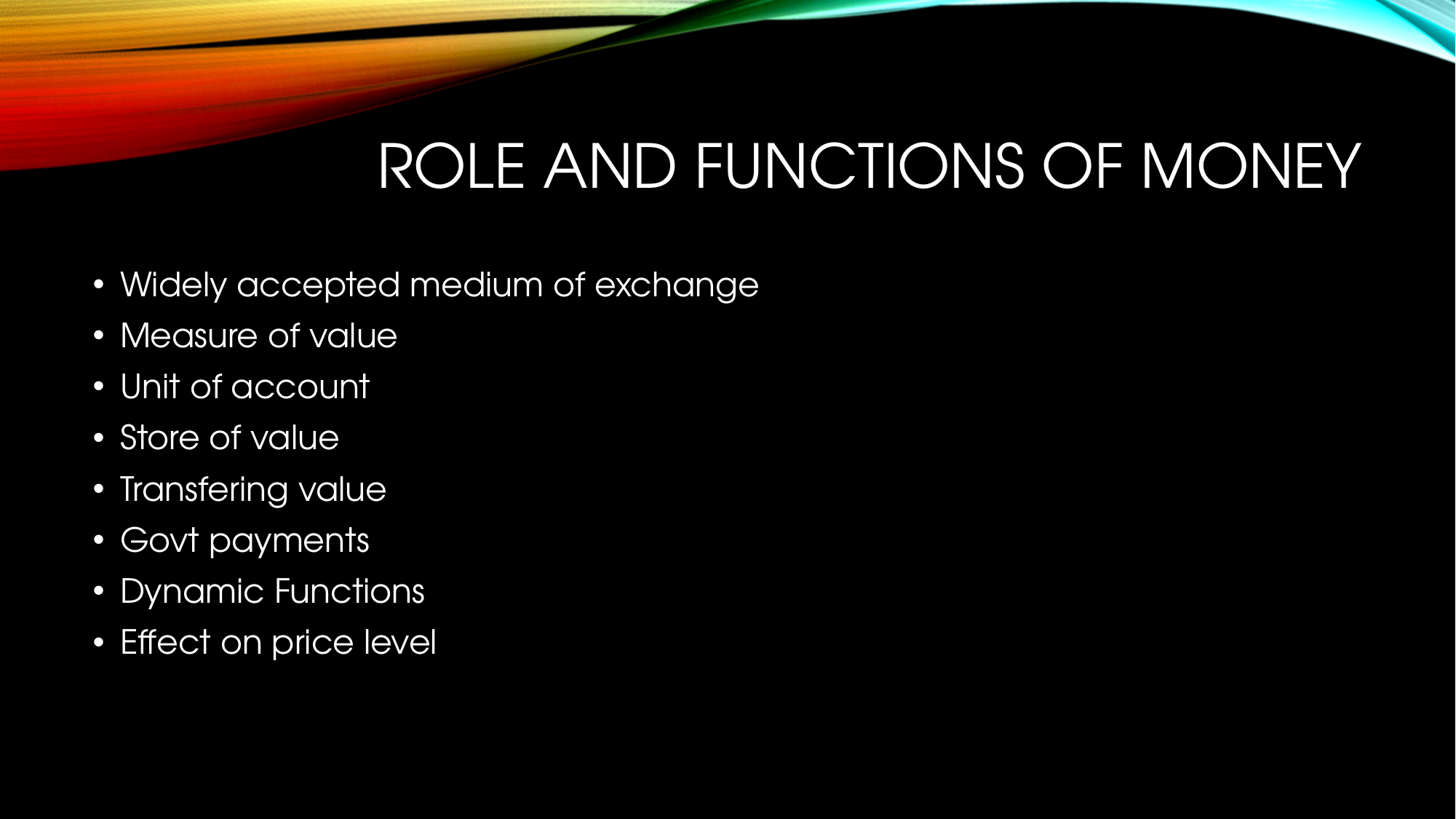

# Role and functions of money
Widely accepted medium of exchange
Measure of value
Unit of account
Store of value
Transfering value
Govt payments
Dynamic Functions
Effect on price level